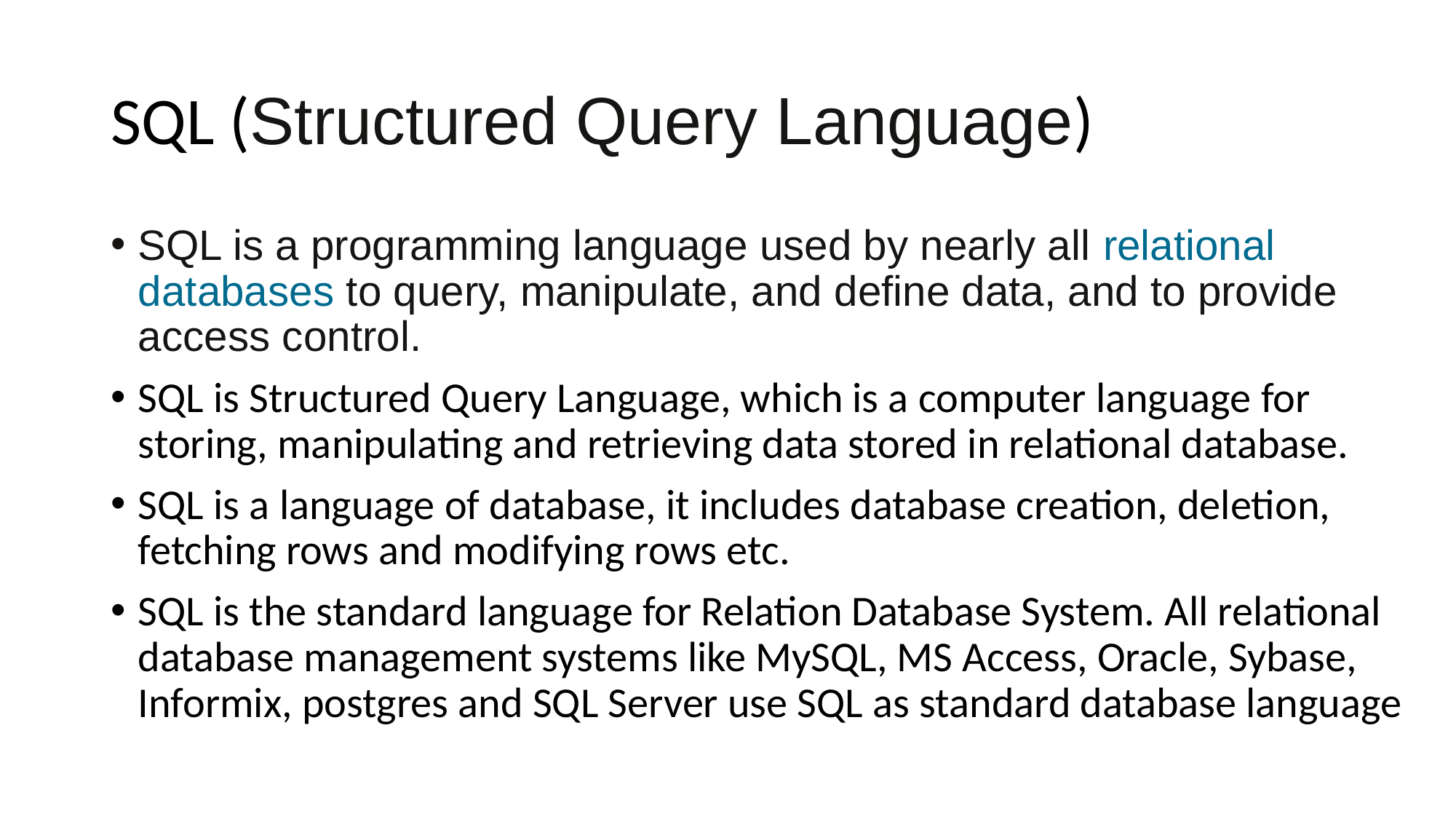

# SQL (Structured Query Language)
SQL is a programming language used by nearly all relational databases to query, manipulate, and define data, and to provide access control.
SQL is Structured Query Language, which is a computer language for storing, manipulating and retrieving data stored in relational database.
SQL is a language of database, it includes database creation, deletion, fetching rows and modifying rows etc.
SQL is the standard language for Relation Database System. All relational database management systems like MySQL, MS Access, Oracle, Sybase, Informix, postgres and SQL Server use SQL as standard database language